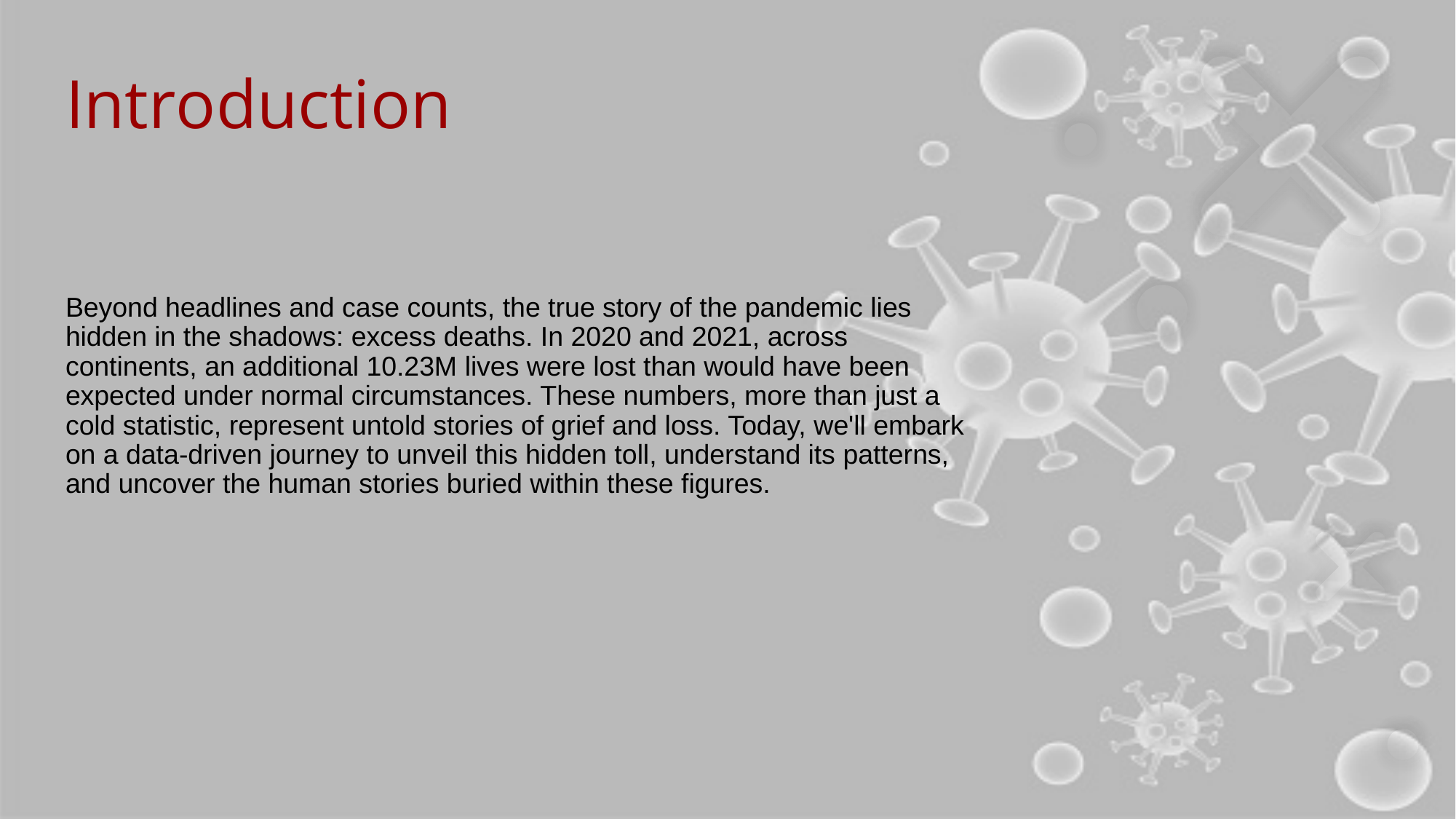

# Introduction
Beyond headlines and case counts, the true story of the pandemic lies hidden in the shadows: excess deaths. In 2020 and 2021, across continents, an additional 10.23M lives were lost than would have been expected under normal circumstances. These numbers, more than just a cold statistic, represent untold stories of grief and loss. Today, we'll embark on a data-driven journey to unveil this hidden toll, understand its patterns, and uncover the human stories buried within these figures.